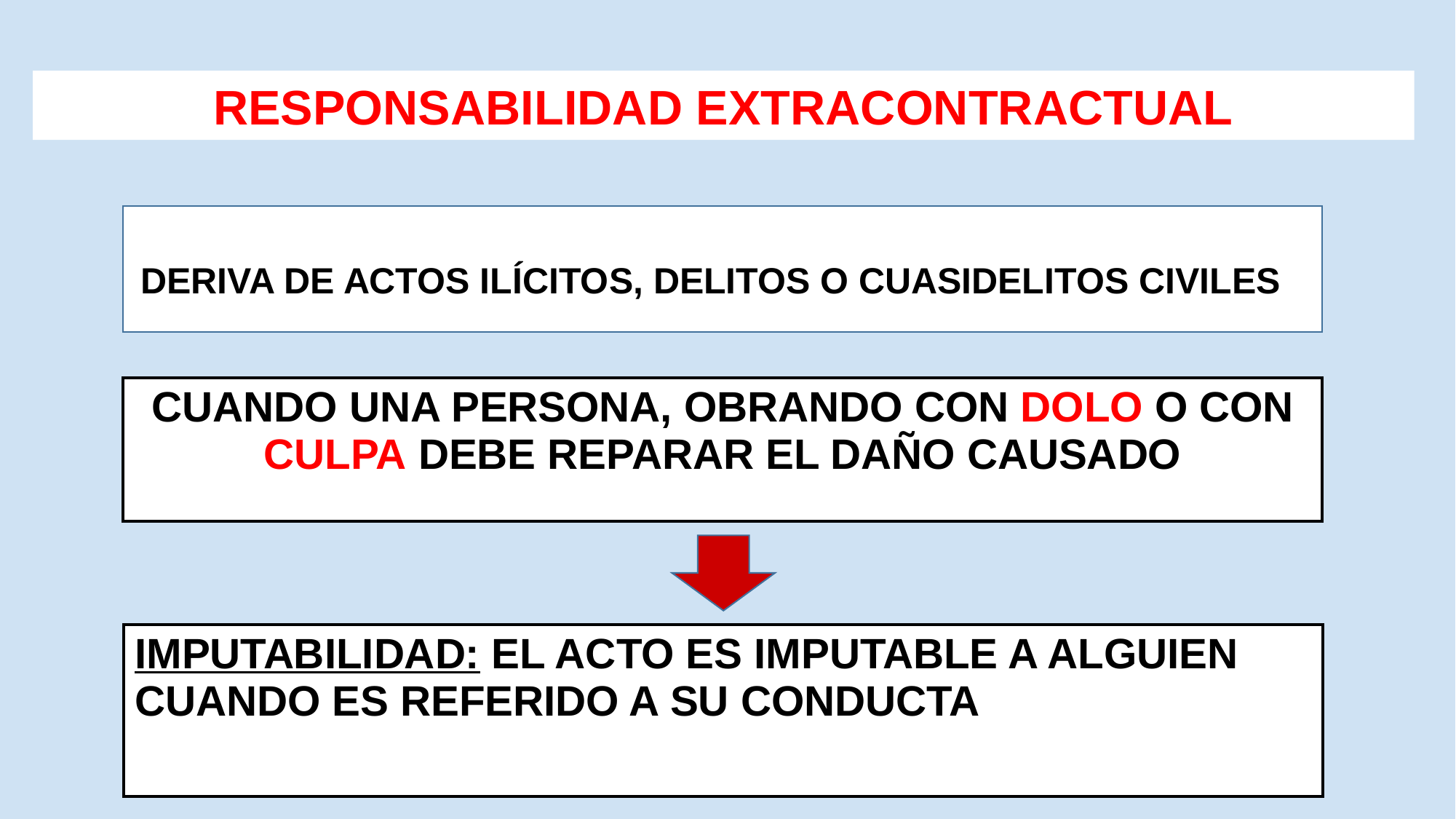

RESPONSABILIDAD EXTRACONTRACTUAL

DERIVA DE ACTOS ILÍCITOS, DELITOS O CUASIDELITOS CIVILES

| CUANDO UNA PERSONA, OBRANDO CON DOLO O CON CULPA DEBE REPARAR EL DAÑO CAUSADO |
| --- |

| IMPUTABILIDAD: EL ACTO ES IMPUTABLE A ALGUIEN CUANDO ES REFERIDO A SU CONDUCTA |
| --- |